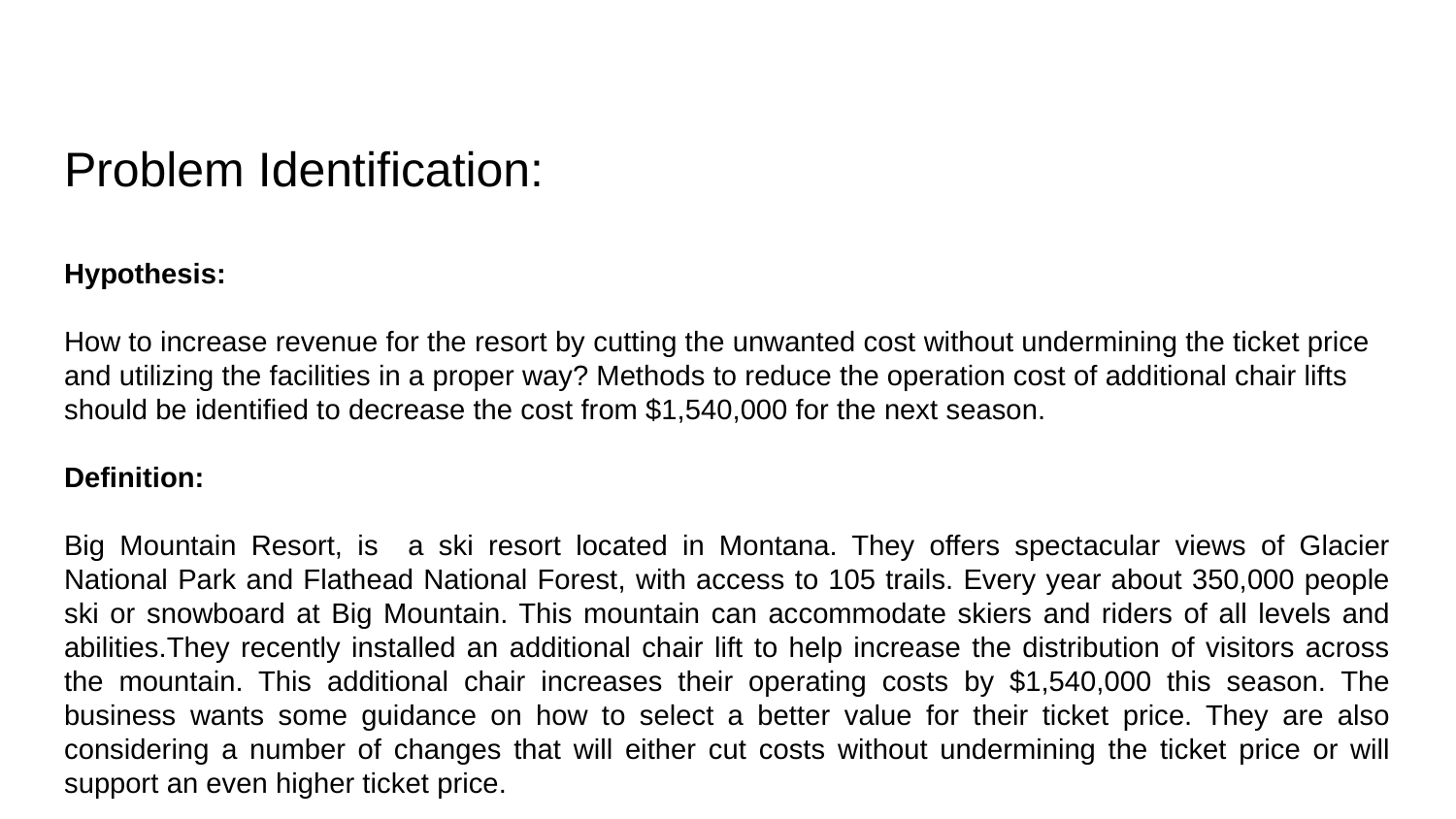

# Problem Identification:
Hypothesis:

How to increase revenue for the resort by cutting the unwanted cost without undermining the ticket price and utilizing the facilities in a proper way? Methods to reduce the operation cost of additional chair lifts should be identified to decrease the cost from $1,540,000 for the next season.

Definition:

Big Mountain Resort, is  a ski resort located in Montana. They offers spectacular views of Glacier National Park and Flathead National Forest, with access to 105 trails. Every year about 350,000 people ski or snowboard at Big Mountain. This mountain can accommodate skiers and riders of all levels and abilities.They recently installed an additional chair lift to help increase the distribution of visitors across the mountain. This additional chair increases their operating costs by $1,540,000 this season. The business wants some guidance on how to select a better value for their ticket price. They are also considering a number of changes that will either cut costs without undermining the ticket price or will support an even higher ticket price.